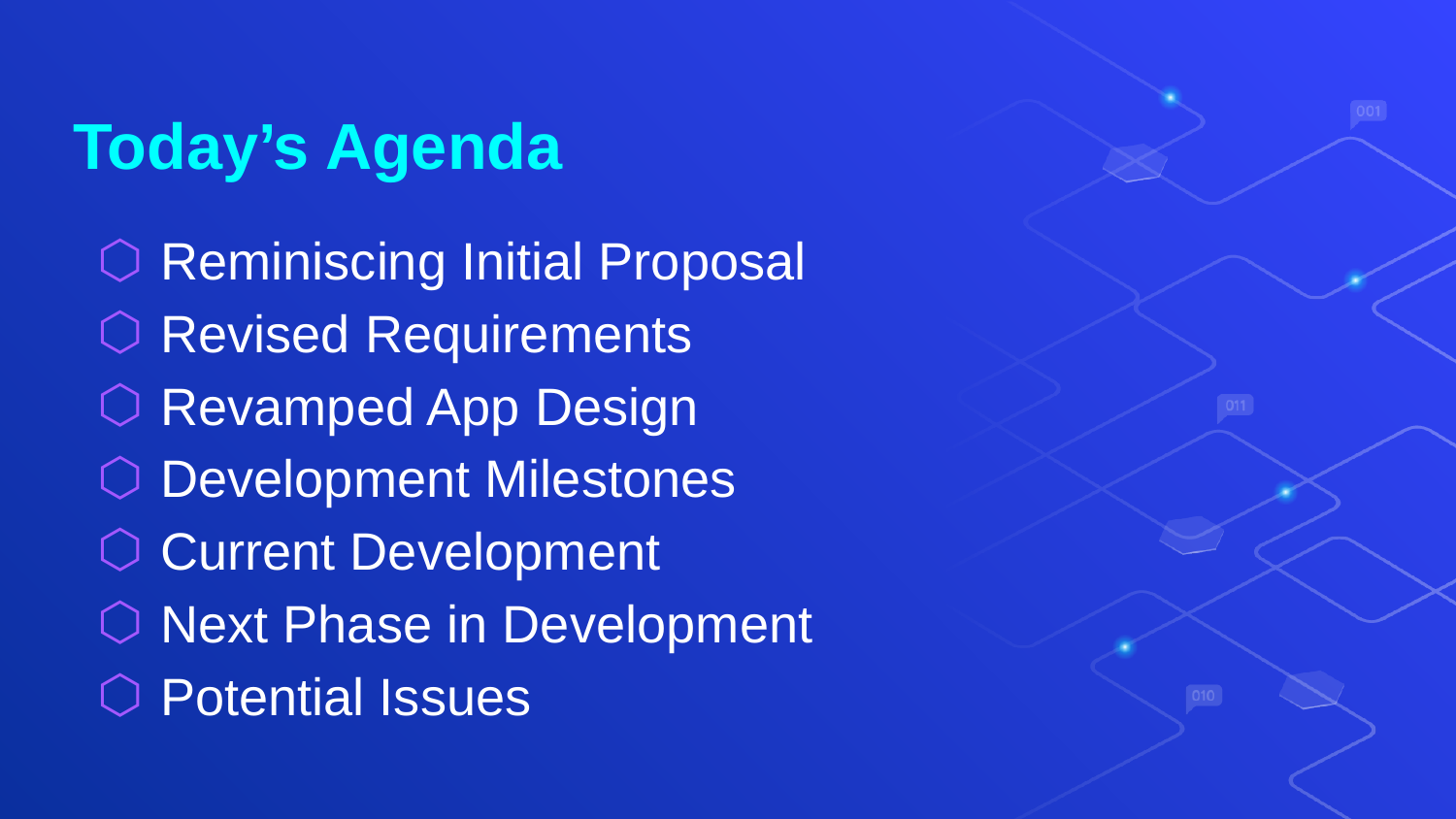

# Today’s Agenda
Reminiscing Initial Proposal
Revised Requirements
Revamped App Design
Development Milestones
Current Development
Next Phase in Development
Potential Issues